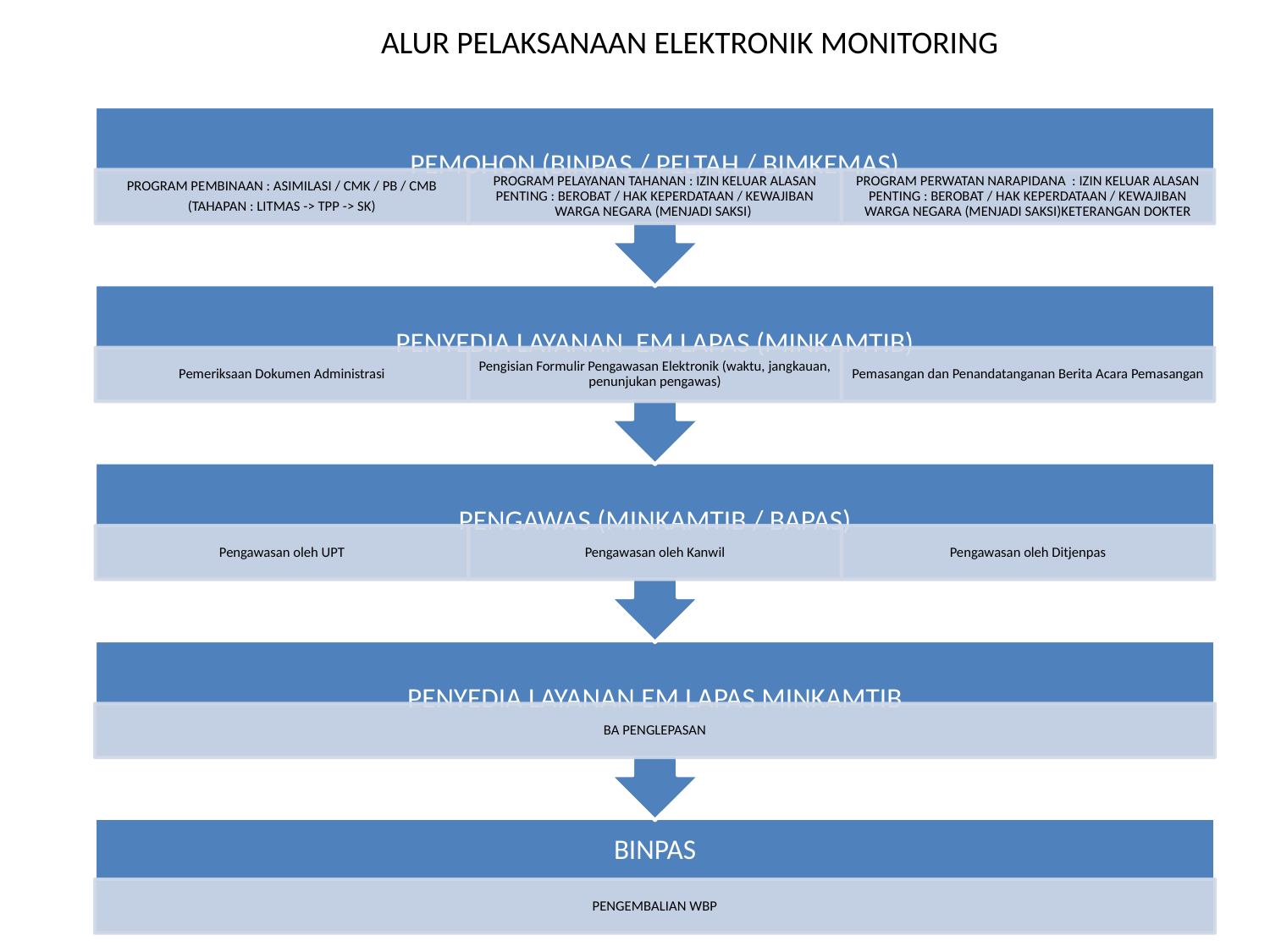

ALUR PELAKSANAAN ELEKTRONIK MONITORING
BINPAS
PENGEMBALIAN WBP
PENYEDIA LAYANAN EM LAPAS MINKAMTIB
BA PENGLEPASAN
PENGAWAS (MINKAMTIB / BAPAS)
Pengawasan oleh UPT
Pengawasan oleh Kanwil
Pengawasan oleh Ditjenpas
PENYEDIA LAYANAN  EM LAPAS (MINKAMTIB)
Pemeriksaan Dokumen Administrasi
Pengisian Formulir Pengawasan Elektronik (waktu, jangkauan, penunjukan pengawas)
Pemasangan dan Penandatanganan Berita Acara Pemasangan
PEMOHON (BINPAS / PELTAH / BIMKEMAS)
PROGRAM PEMBINAAN : ASIMILASI / CMK / PB / CMB
(TAHAPAN : LITMAS -> TPP -> SK)
PROGRAM PELAYANAN TAHANAN : IZIN KELUAR ALASAN PENTING : BEROBAT / HAK KEPERDATAAN / KEWAJIBAN WARGA NEGARA (MENJADI SAKSI)
PROGRAM PERWATAN NARAPIDANA  : IZIN KELUAR ALASAN PENTING : BEROBAT / HAK KEPERDATAAN / KEWAJIBAN WARGA NEGARA (MENJADI SAKSI)KETERANGAN DOKTER